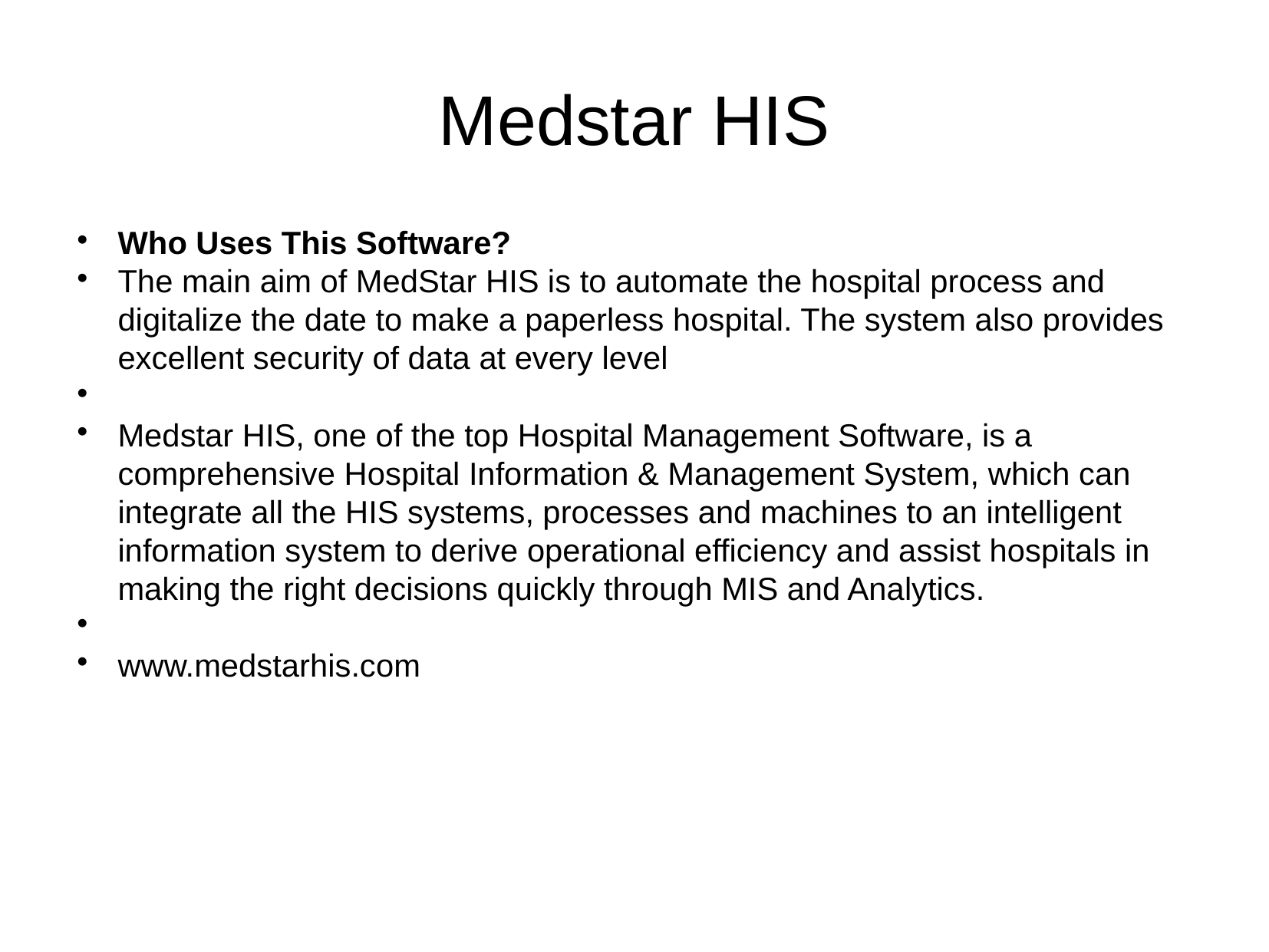

Medstar HIS
Who Uses This Software?
The main aim of MedStar HIS is to automate the hospital process and digitalize the date to make a paperless hospital. The system also provides excellent security of data at every level

Medstar HIS, one of the top Hospital Management Software, is a comprehensive Hospital Information & Management System, which can integrate all the HIS systems, processes and machines to an intelligent information system to derive operational efficiency and assist hospitals in making the right decisions quickly through MIS and Analytics.

www.medstarhis.com